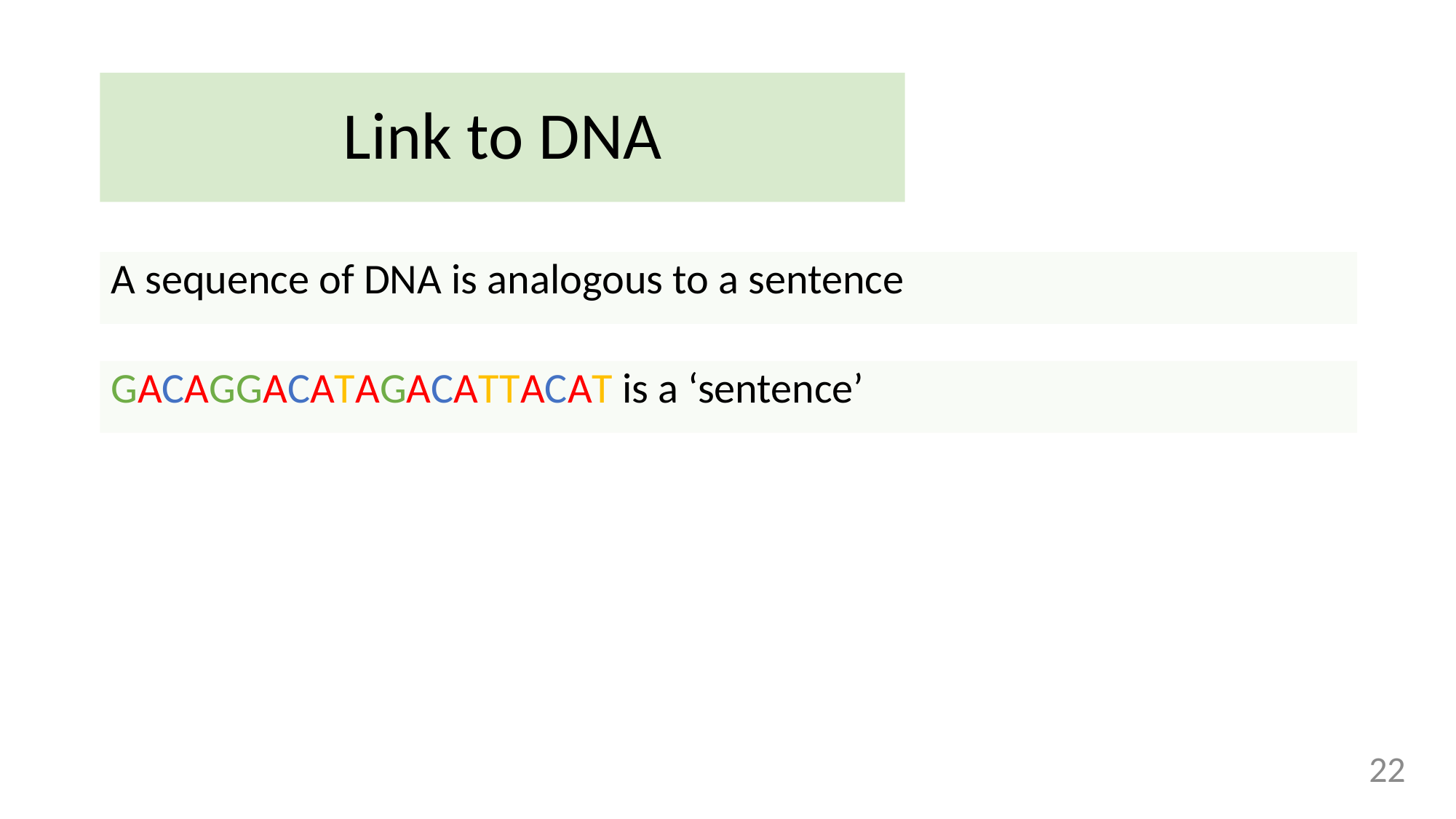

# Link to DNA
A sequence of DNA is analogous to a sentence
GACAGGACATAGACATTACAT is a ‘sentence’
22